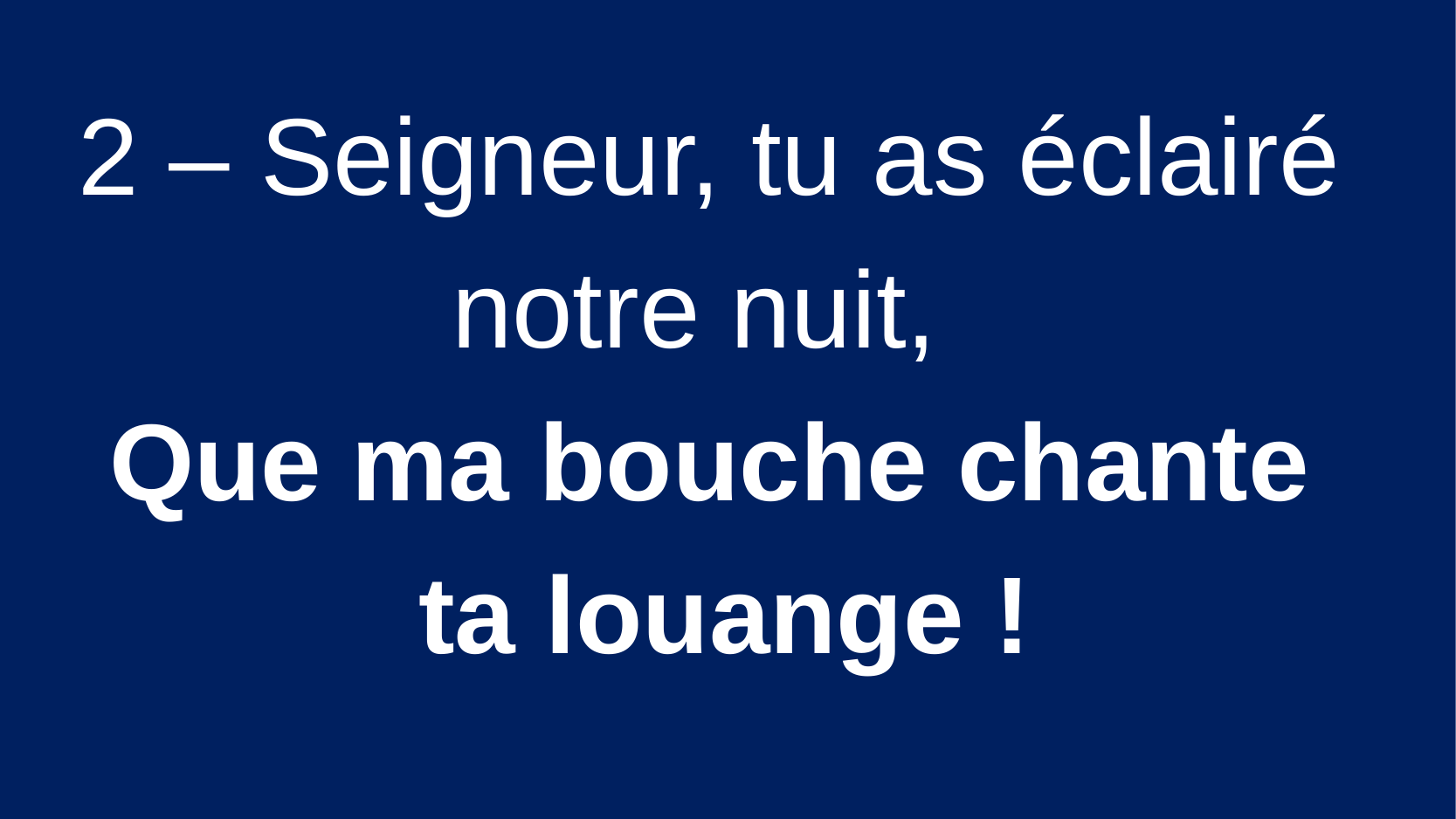

2 – Seigneur, tu as éclairé
notre nuit,
Que ma bouche chante
ta louange !